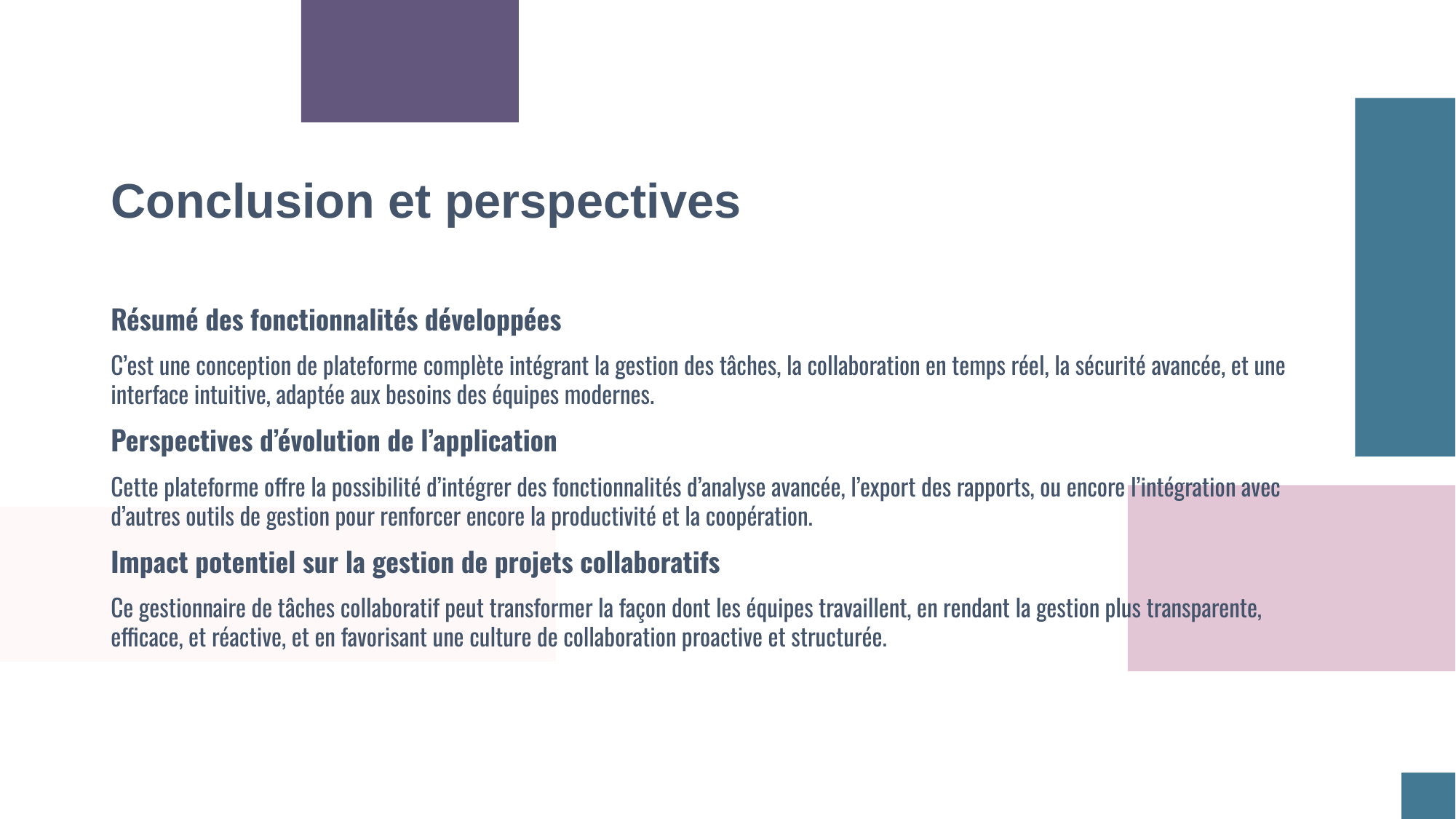

# Conclusion et perspectives
Résumé des fonctionnalités développées
C’est une conception de plateforme complète intégrant la gestion des tâches, la collaboration en temps réel, la sécurité avancée, et une interface intuitive, adaptée aux besoins des équipes modernes.
Perspectives d’évolution de l’application
Cette plateforme offre la possibilité d’intégrer des fonctionnalités d’analyse avancée, l’export des rapports, ou encore l’intégration avec d’autres outils de gestion pour renforcer encore la productivité et la coopération.
Impact potentiel sur la gestion de projets collaboratifs
Ce gestionnaire de tâches collaboratif peut transformer la façon dont les équipes travaillent, en rendant la gestion plus transparente, efficace, et réactive, et en favorisant une culture de collaboration proactive et structurée.